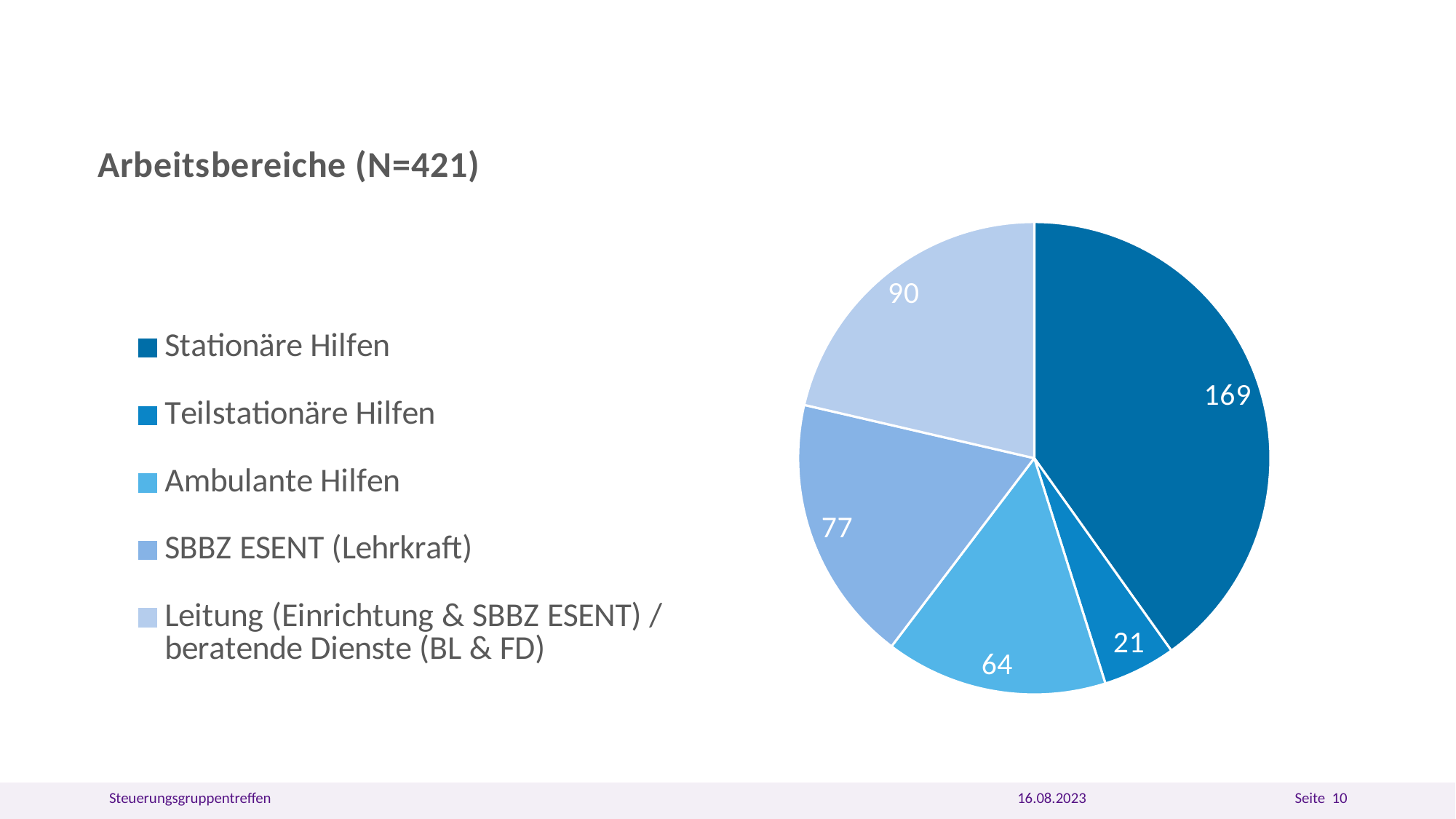

### Chart: Arbeitsbereiche (N=421)

| Category | Arbeitsbereiche mit N=204 |
|---|---|
| Stationäre Hilfen | 169.0 |
| Teilstationäre Hilfen | 21.0 |
| Ambulante Hilfen | 64.0 |
| SBBZ ESENT (Lehrkraft) | 77.0 |
| Leitung (Einrichtung & SBBZ ESENT) / beratende Dienste (BL & FD) | 90.0 |
Steuerungsgruppentreffen
16.08.2023
Seite  10